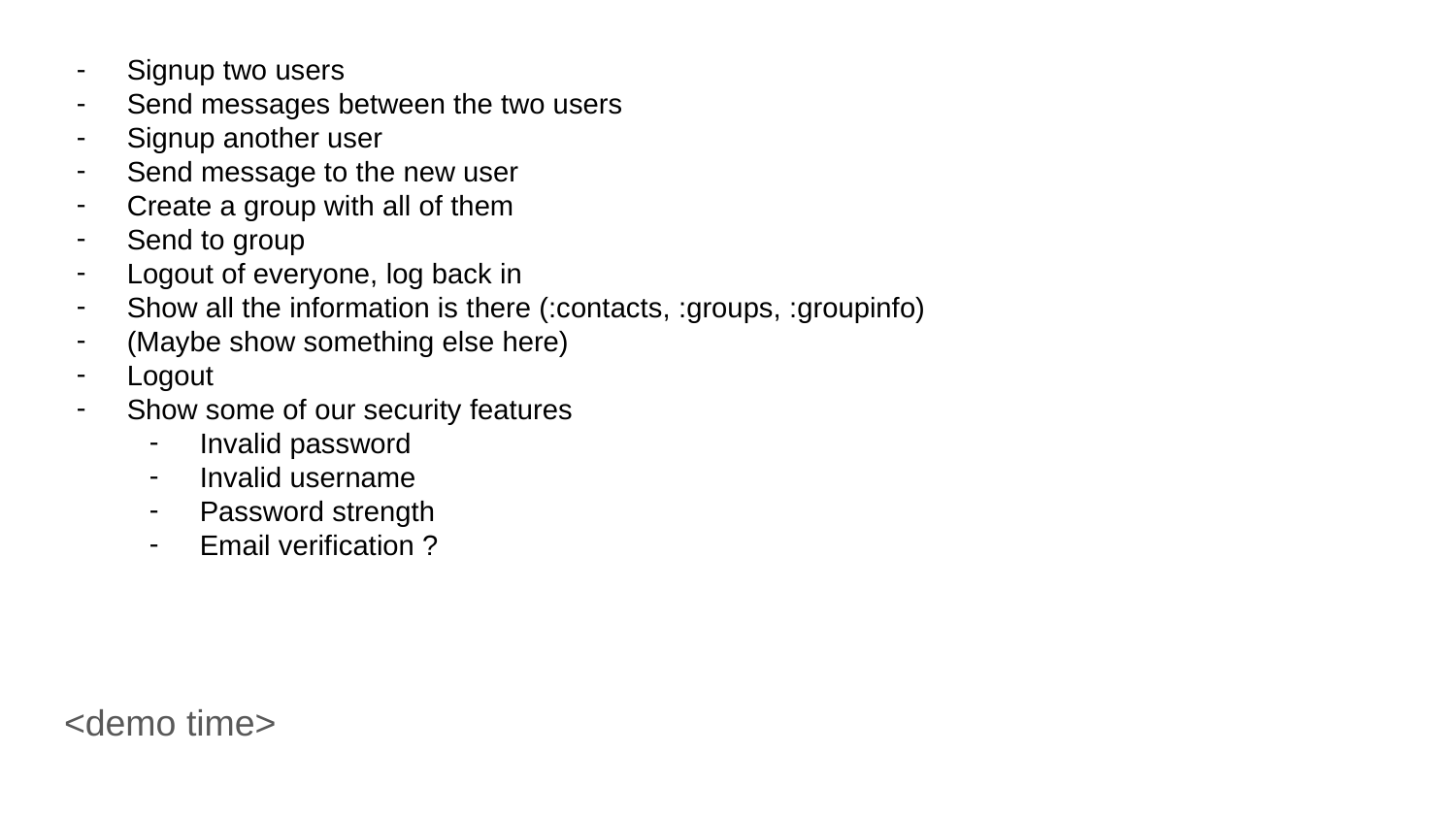

Signup two users
Send messages between the two users
Signup another user
Send message to the new user
Create a group with all of them
Send to group
Logout of everyone, log back in
Show all the information is there (:contacts, :groups, :groupinfo)
(Maybe show something else here)
Logout
Show some of our security features
Invalid password
Invalid username
Password strength
Email verification ?

<demo time>